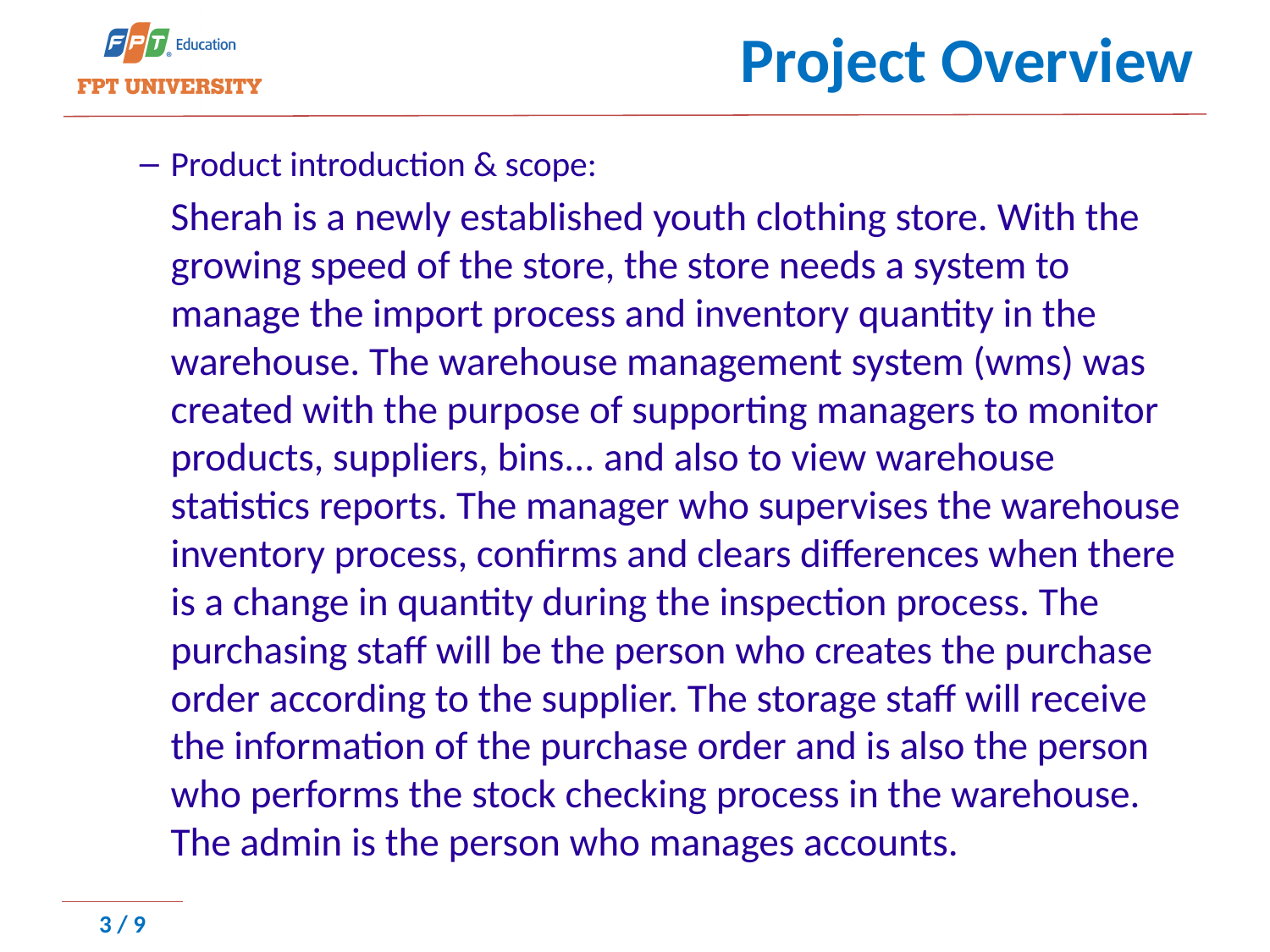

# Project Overview
Product introduction & scope:
Sherah is a newly established youth clothing store. With the growing speed of the store, the store needs a system to manage the import process and inventory quantity in the warehouse. The warehouse management system (wms) was created with the purpose of supporting managers to monitor products, suppliers, bins... and also to view warehouse statistics reports. The manager who supervises the warehouse inventory process, confirms and clears differences when there is a change in quantity during the inspection process. The purchasing staff will be the person who creates the purchase order according to the supplier. The storage staff will receive the information of the purchase order and is also the person who performs the stock checking process in the warehouse. The admin is the person who manages accounts.